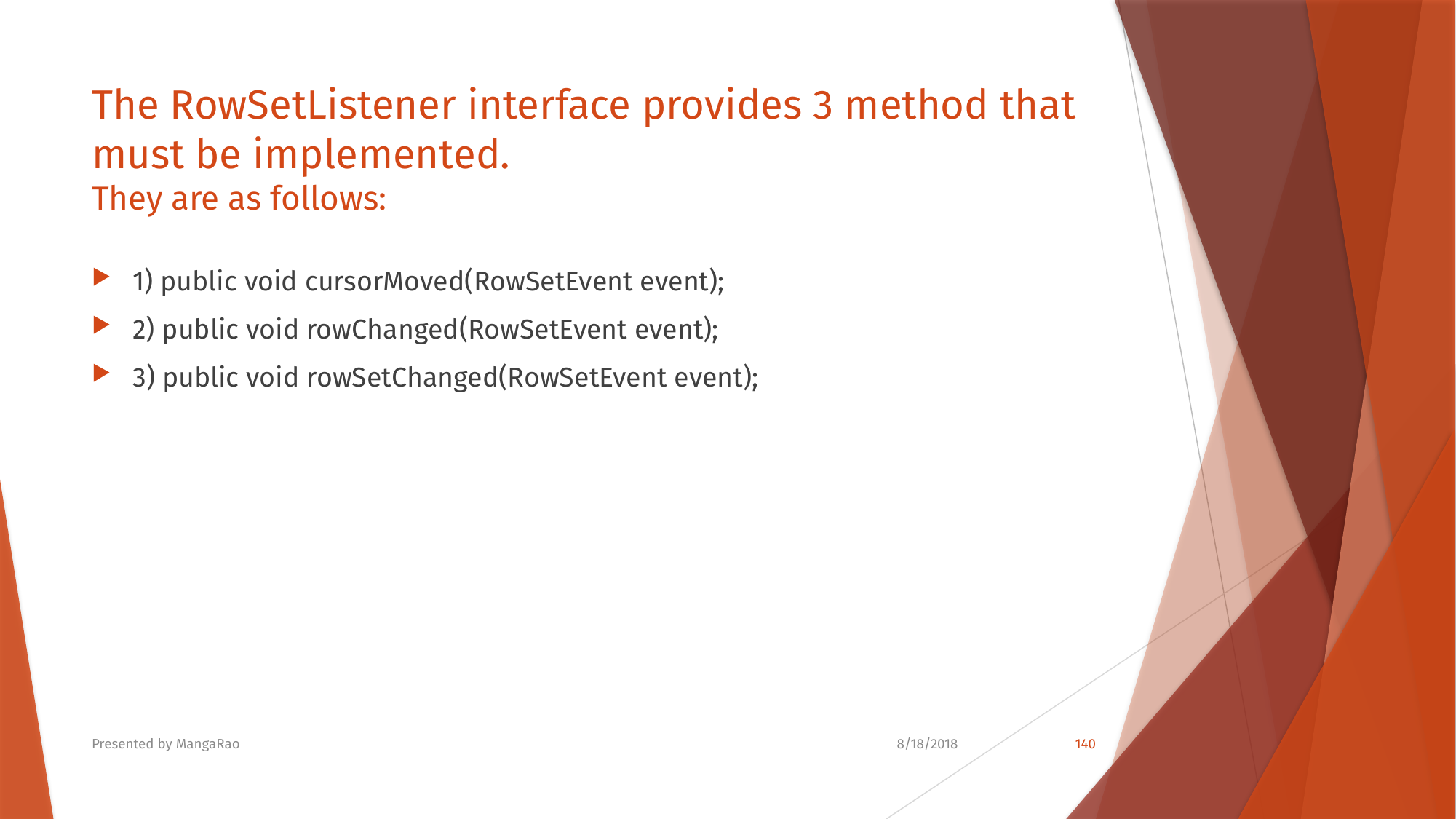

# The RowSetListener interface provides 3 method that must be implemented. They are as follows:
1) public void cursorMoved(RowSetEvent event);
2) public void rowChanged(RowSetEvent event);
3) public void rowSetChanged(RowSetEvent event);
Presented by MangaRao
8/18/2018
140